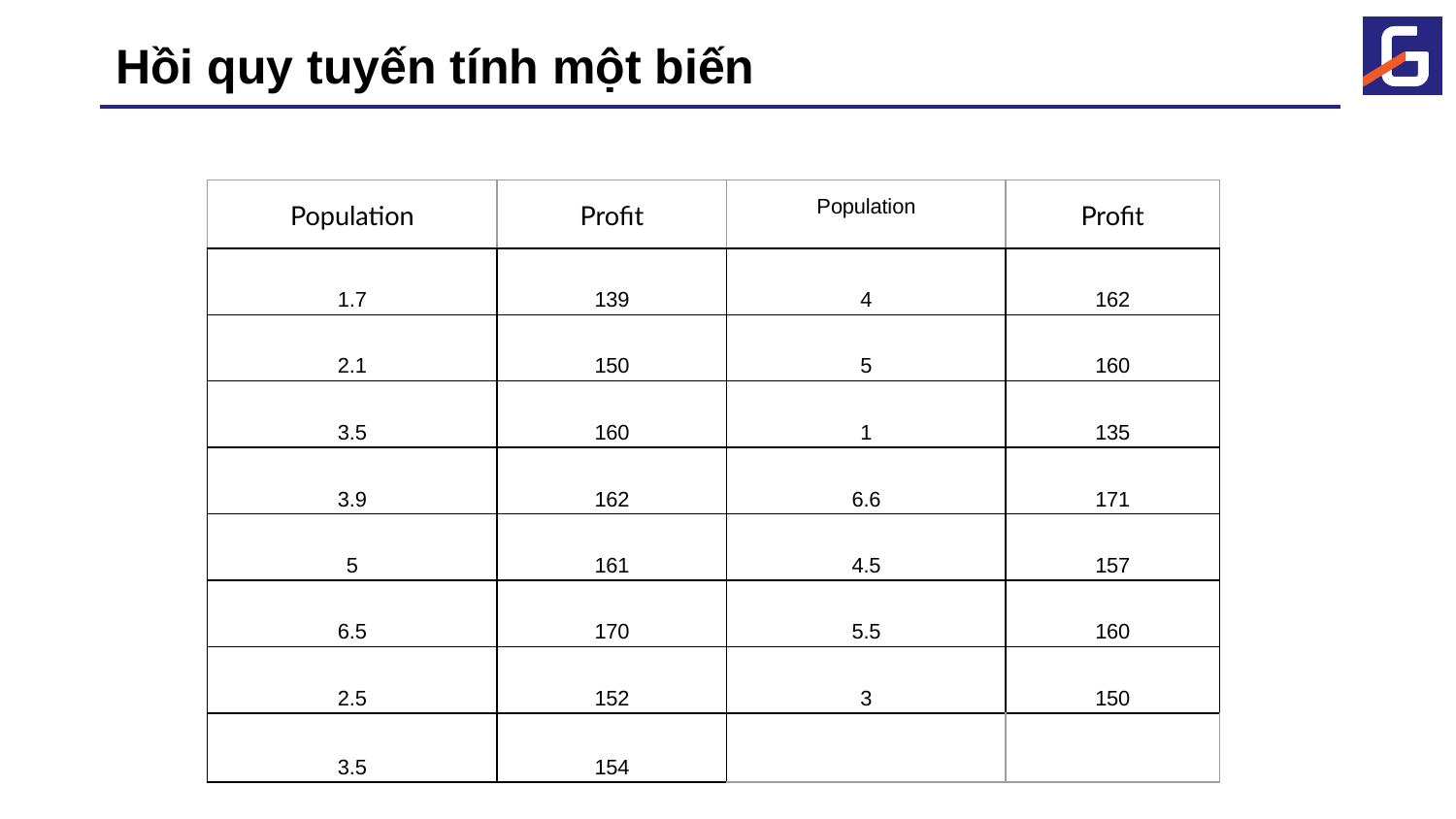

# Hồi quy tuyến tính một biến
| Population | Profit | Population | Profit |
| --- | --- | --- | --- |
| 1.7 | 139 | 4 | 162 |
| 2.1 | 150 | 5 | 160 |
| 3.5 | 160 | 1 | 135 |
| 3.9 | 162 | 6.6 | 171 |
| 5 | 161 | 4.5 | 157 |
| 6.5 | 170 | 5.5 | 160 |
| 2.5 | 152 | 3 | 150 |
| 3.5 | 154 |  |  |